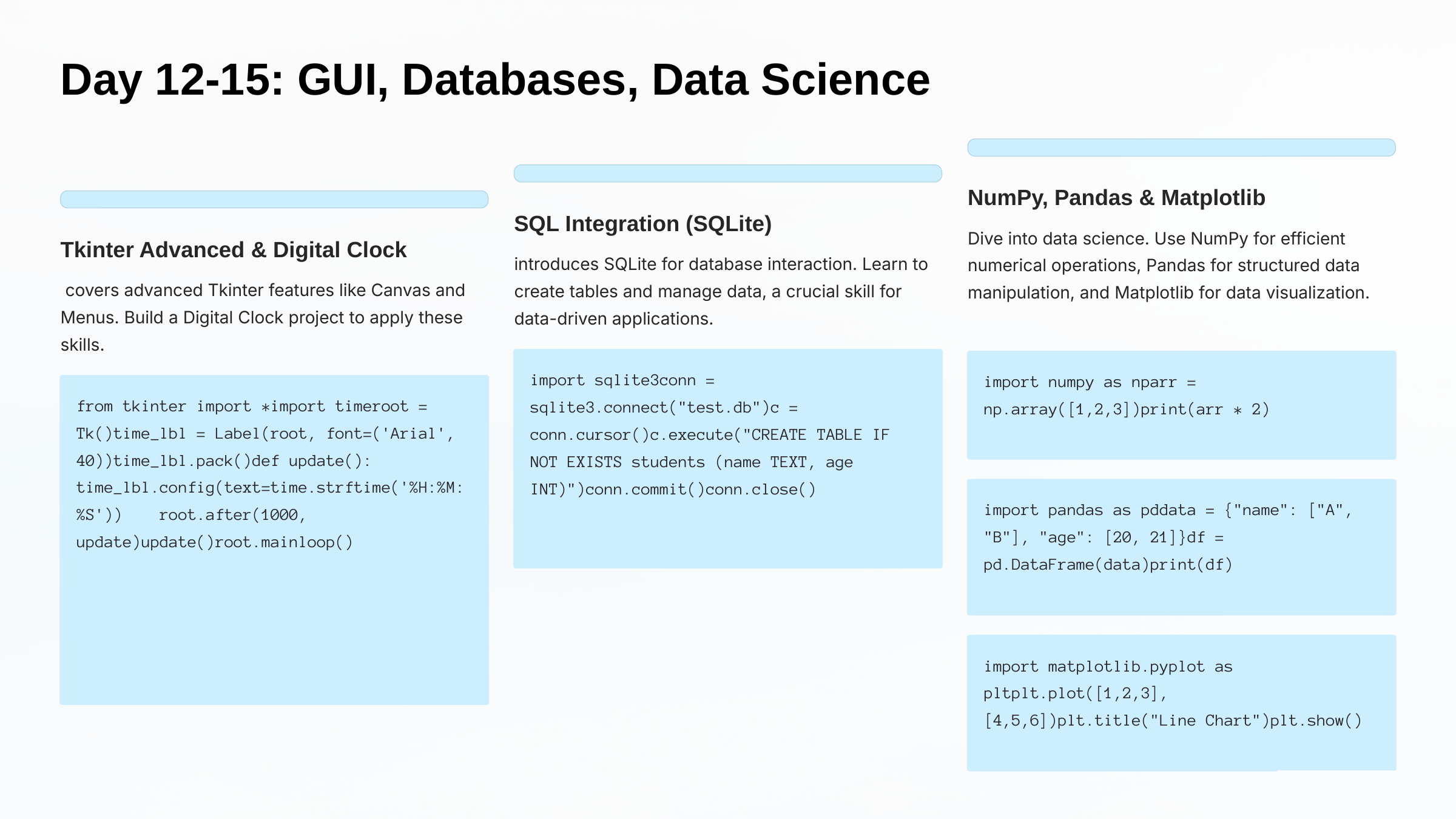

Day 12-15: GUI, Databases, Data Science

NumPy, Pandas & Matplotlib

SQL Integration (SQLite)
Dive into data science. Use NumPy for efficient numerical operations, Pandas for structured data manipulation, and Matplotlib for data visualization.
Tkinter Advanced & Digital Clock
introduces SQLite for database interaction. Learn to create tables and manage data, a crucial skill for data-driven applications.
 covers advanced Tkinter features like Canvas and Menus. Build a Digital Clock project to apply these skills.

import sqlite3conn = sqlite3.connect("test.db")c = conn.cursor()c.execute("CREATE TABLE IF NOT EXISTS students (name TEXT, age INT)")conn.commit()conn.close()
import numpy as nparr = np.array([1,2,3])print(arr * 2)

from tkinter import *import timeroot = Tk()time_lbl = Label(root, font=('Arial', 40))time_lbl.pack()def update():    time_lbl.config(text=time.strftime('%H:%M:%S'))    root.after(1000, update)update()root.mainloop()

import pandas as pddata = {"name": ["A", "B"], "age": [20, 21]}df = pd.DataFrame(data)print(df)

import matplotlib.pyplot as pltplt.plot([1,2,3], [4,5,6])plt.title("Line Chart")plt.show()